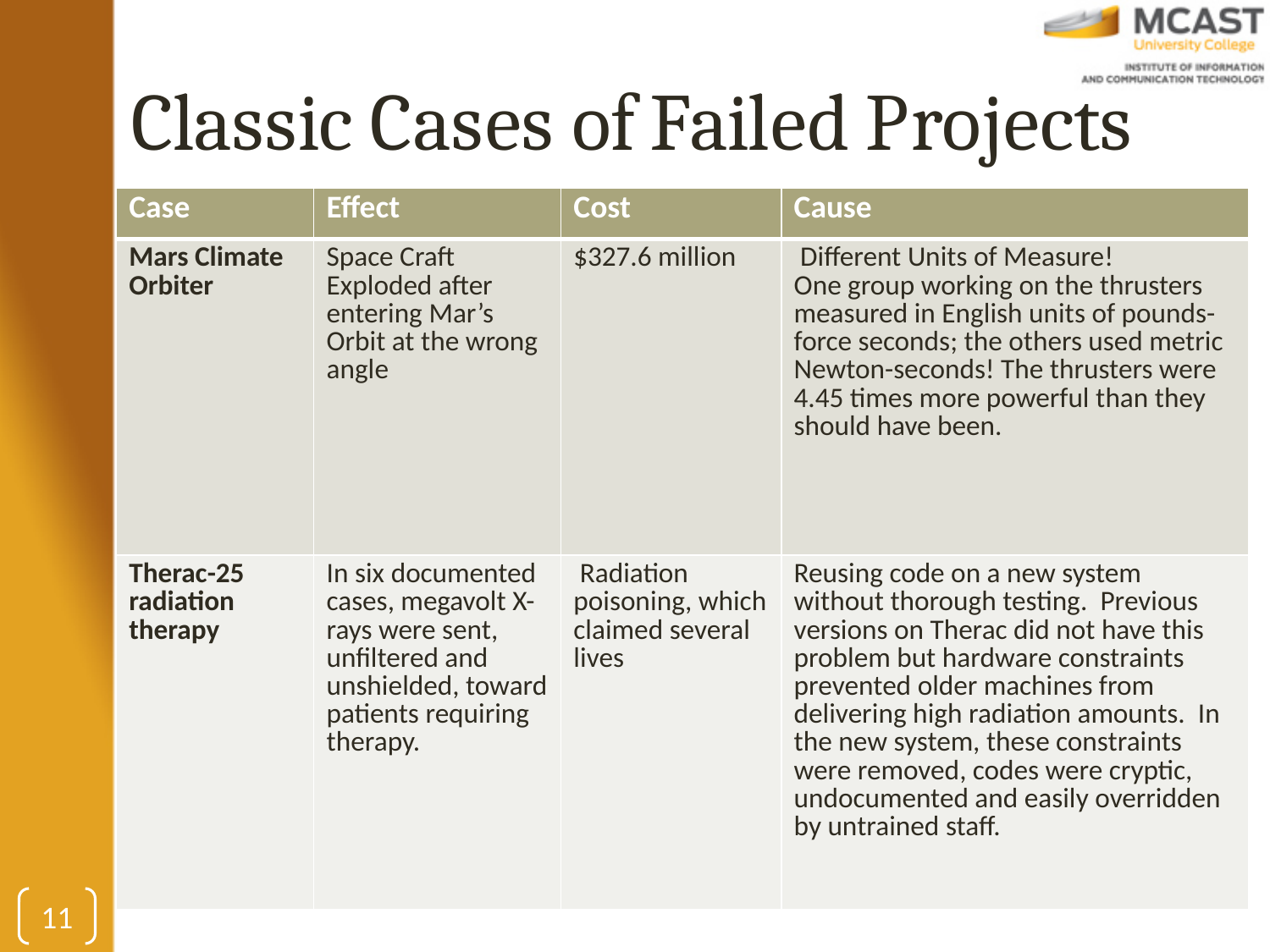

# Classic Cases of Failed Projects
| Case | Effect | Cost | Cause |
| --- | --- | --- | --- |
| Mars Climate Orbiter | Space Craft Exploded after entering Mar’s Orbit at the wrong angle | $327.6 million | Different Units of Measure! One group working on the thrusters measured in English units of pounds-force seconds; the others used metric Newton-seconds! The thrusters were 4.45 times more powerful than they should have been. |
| Therac-25 radiation therapy | In six documented cases, megavolt X-rays were sent, unfiltered and unshielded, toward patients requiring therapy. | Radiation poisoning, which claimed several lives | Reusing code on a new system without thorough testing. Previous versions on Therac did not have this problem but hardware constraints prevented older machines from delivering high radiation amounts. In the new system, these constraints were removed, codes were cryptic, undocumented and easily overridden by untrained staff. |
11